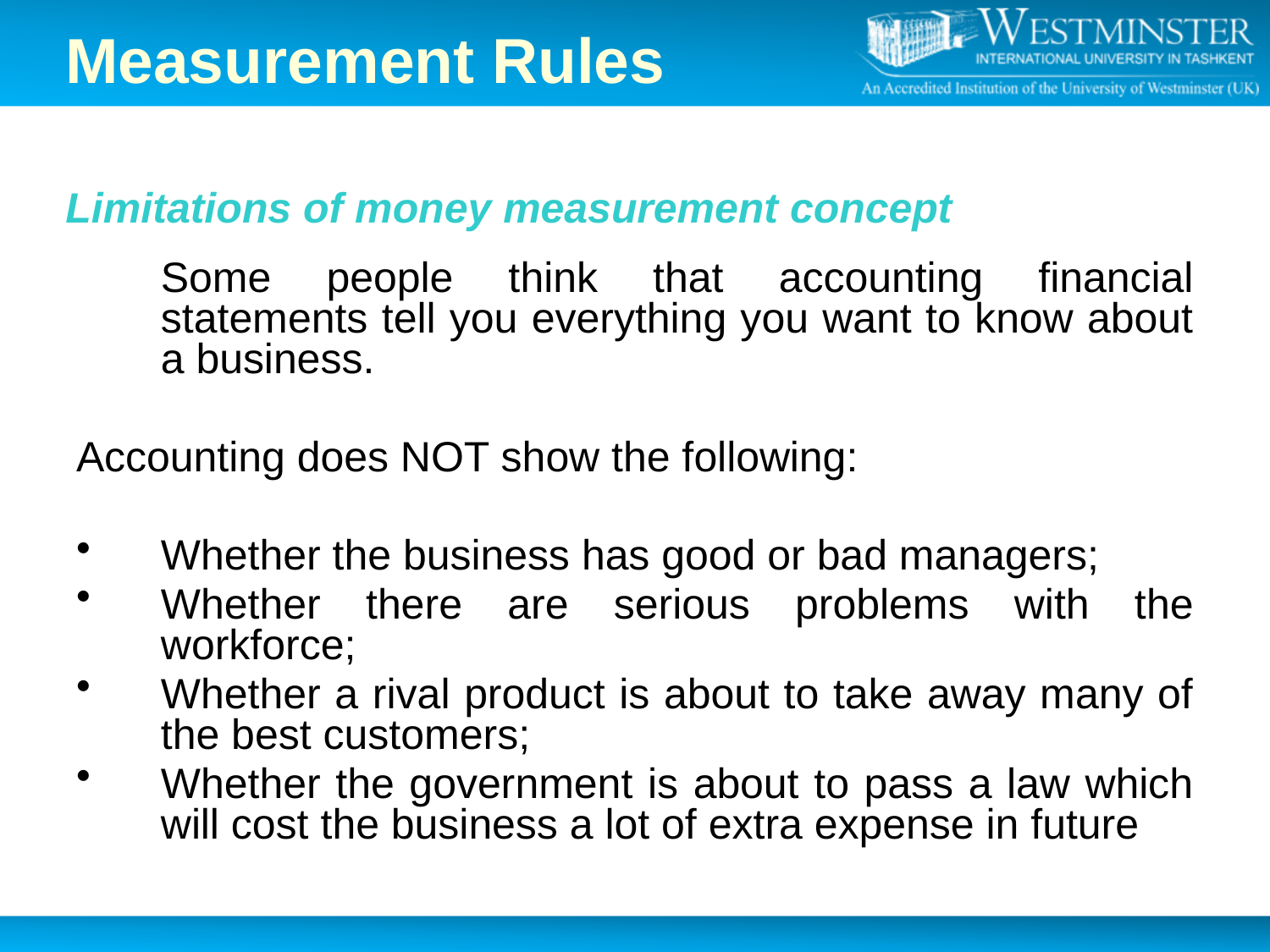

Measurement Rules
# Limitations of money measurement concept
	Some people think that accounting financial statements tell you everything you want to know about a business.

Accounting does NOT show the following:

Whether the business has good or bad managers;
Whether there are serious problems with the workforce;
Whether a rival product is about to take away many of the best customers;
Whether the government is about to pass a law which will cost the business a lot of extra expense in future